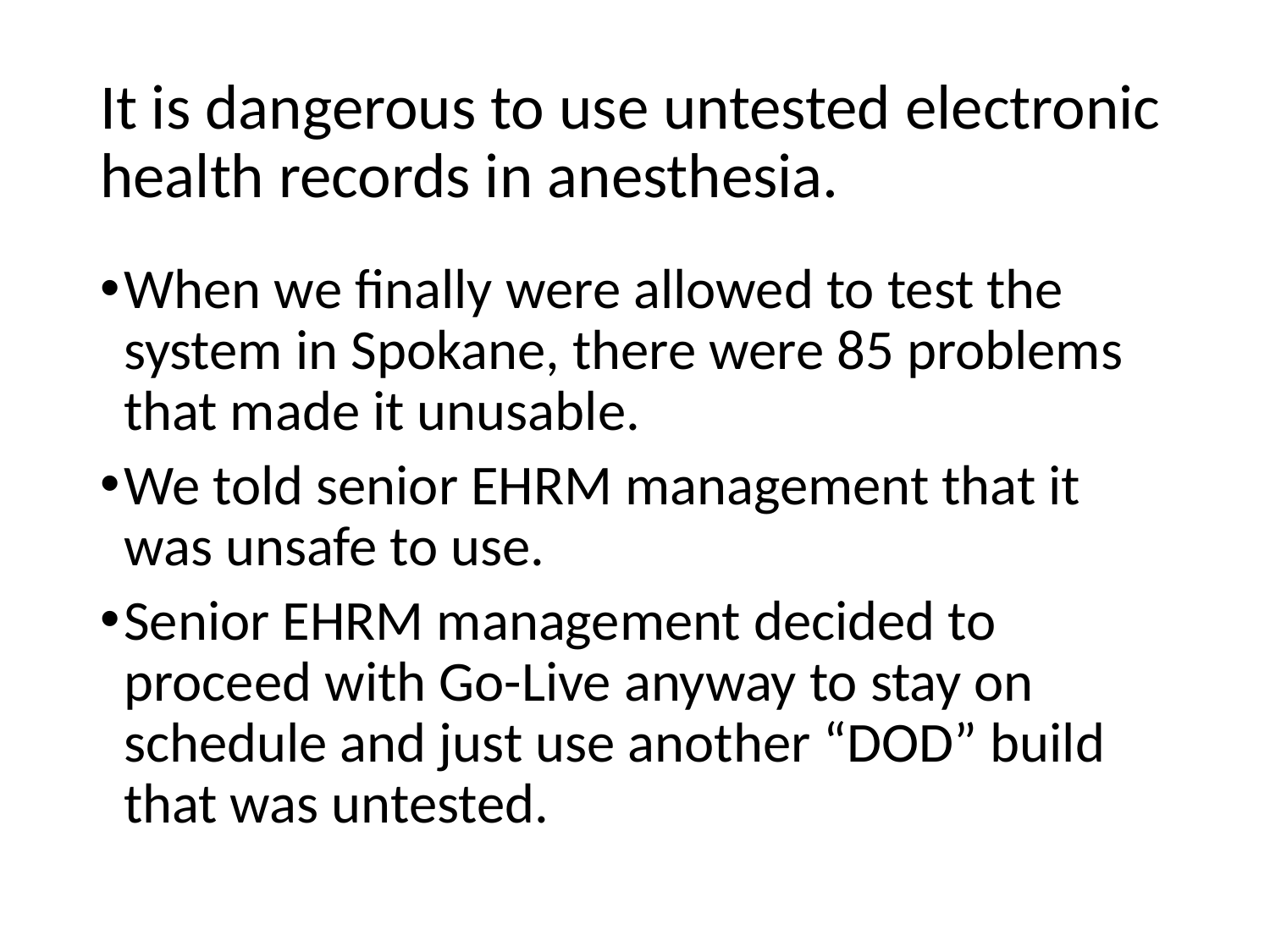

# It is dangerous to use untested electronic health records in anesthesia.
When we finally were allowed to test the system in Spokane, there were 85 problems that made it unusable.
We told senior EHRM management that it was unsafe to use.
Senior EHRM management decided to proceed with Go-Live anyway to stay on schedule and just use another “DOD” build that was untested.